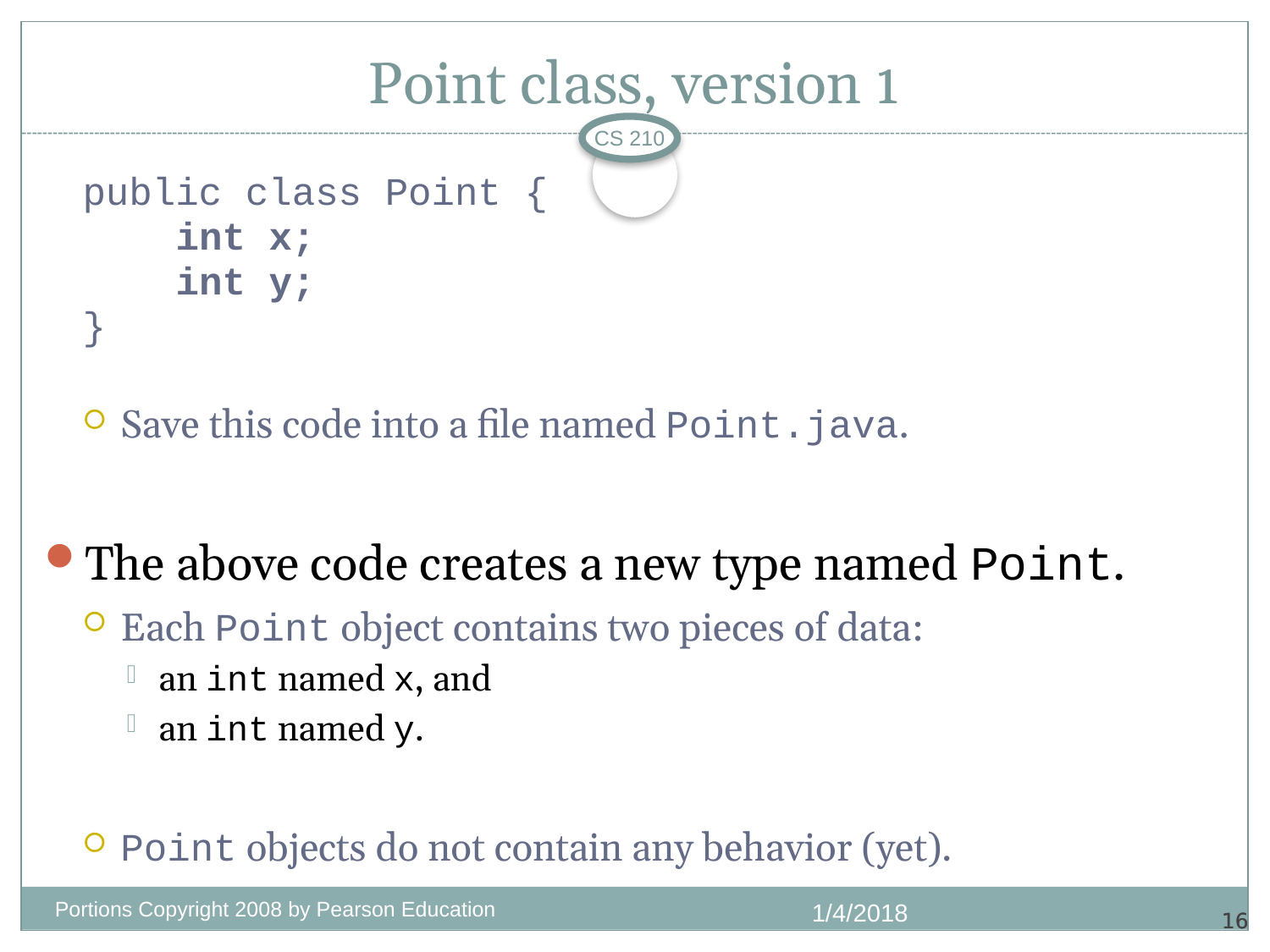

# Point class, version 1
CS 210
public class Point {
    int x;
    int y;
}

Save this code into a file named Point.java.

The above code creates a new type named Point.
Each Point object contains two pieces of data:
an int named x, and
an int named y.

Point objects do not contain any behavior (yet).
Portions Copyright 2008 by Pearson Education
1/4/2018